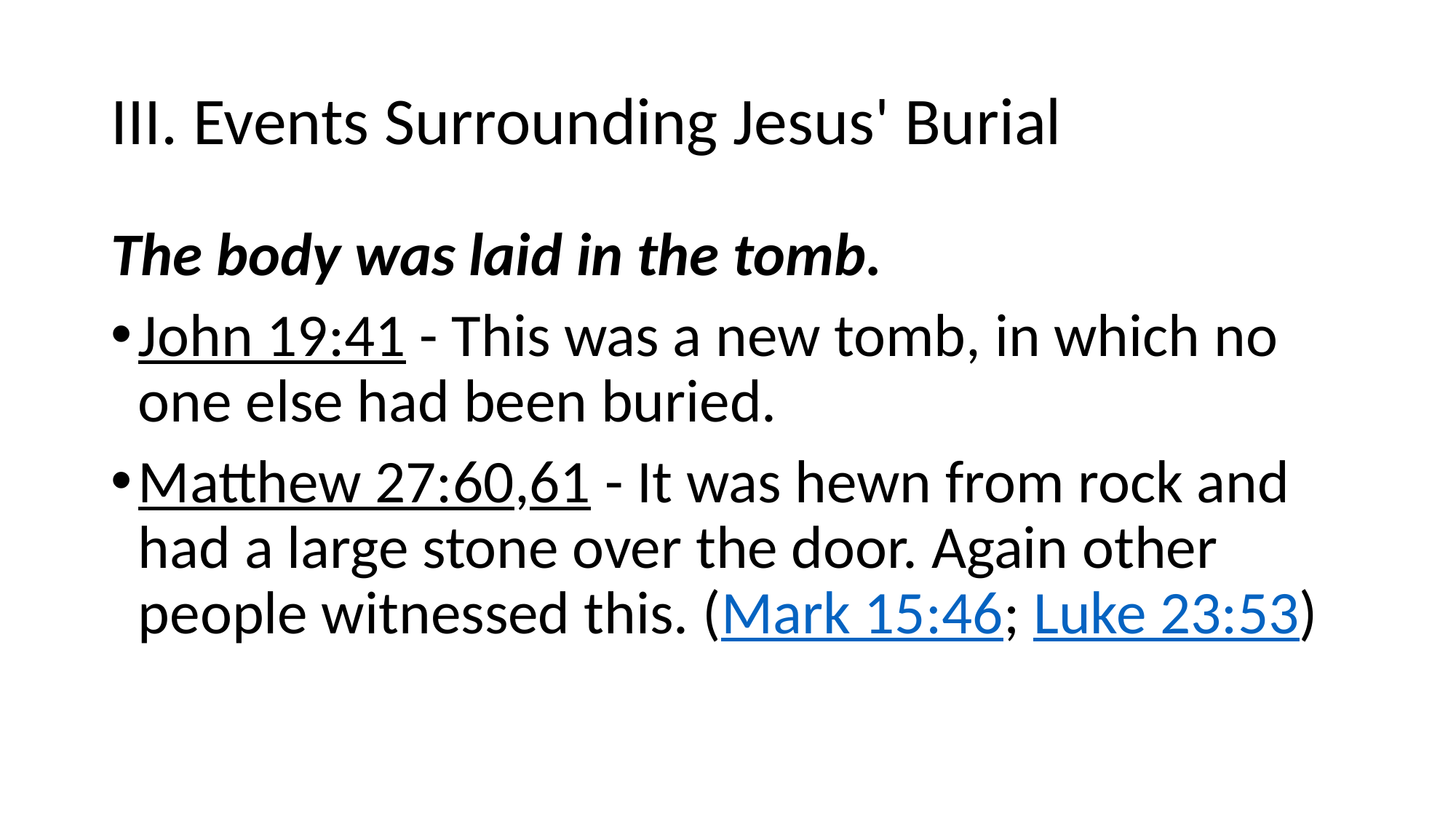

# III. Events Surrounding Jesus' Burial
The body was laid in the tomb.
John 19:41 - This was a new tomb, in which no one else had been buried.
Matthew 27:60,61 - It was hewn from rock and had a large stone over the door. Again other people witnessed this. (Mark 15:46; Luke 23:53)